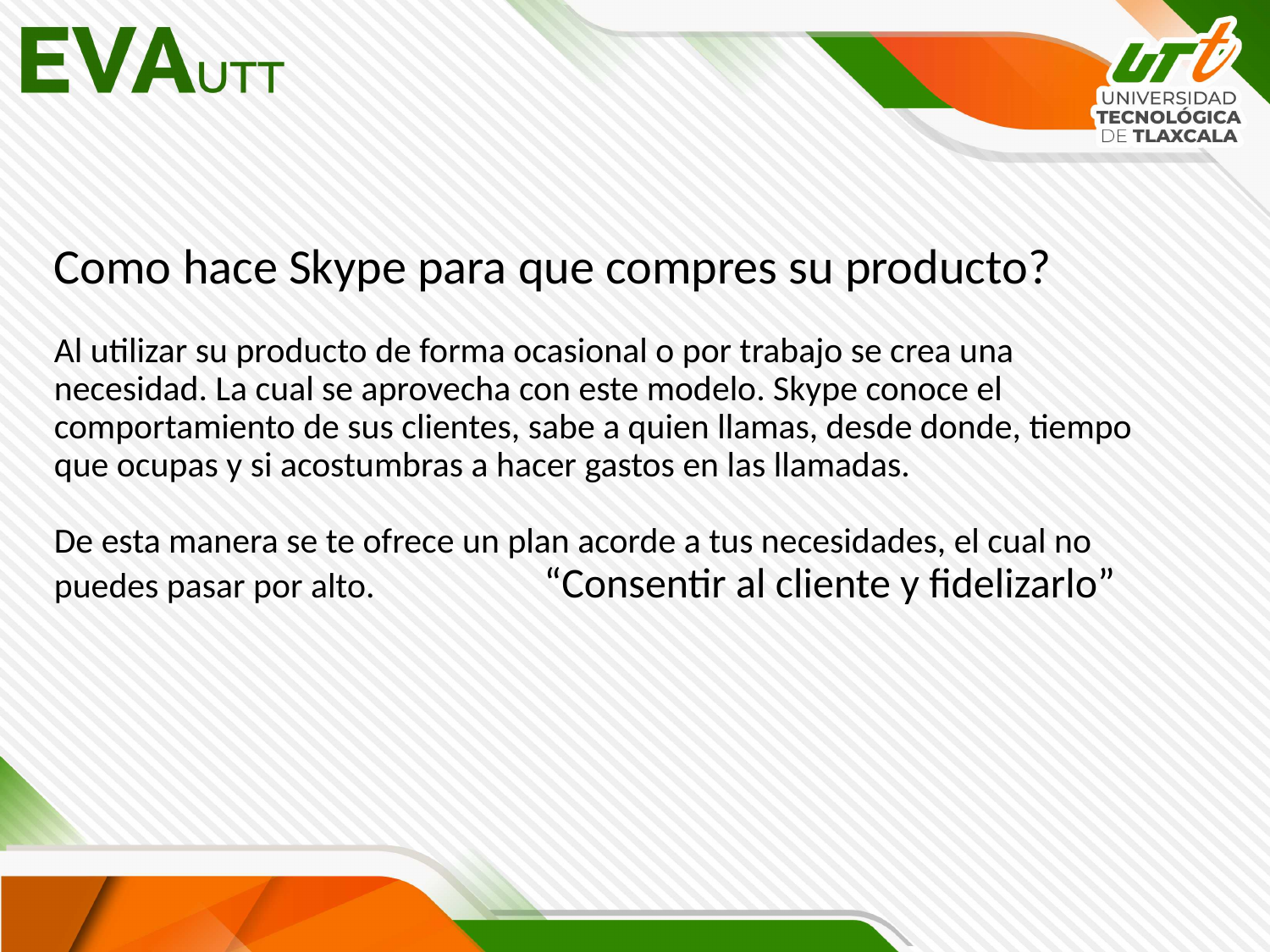

# Como hace Skype para que compres su producto? Al utilizar su producto de forma ocasional o por trabajo se crea una necesidad. La cual se aprovecha con este modelo. Skype conoce el comportamiento de sus clientes, sabe a quien llamas, desde donde, tiempo que ocupas y si acostumbras a hacer gastos en las llamadas. De esta manera se te ofrece un plan acorde a tus necesidades, el cual no puedes pasar por alto.                     “Consentir al cliente y fidelizarlo”